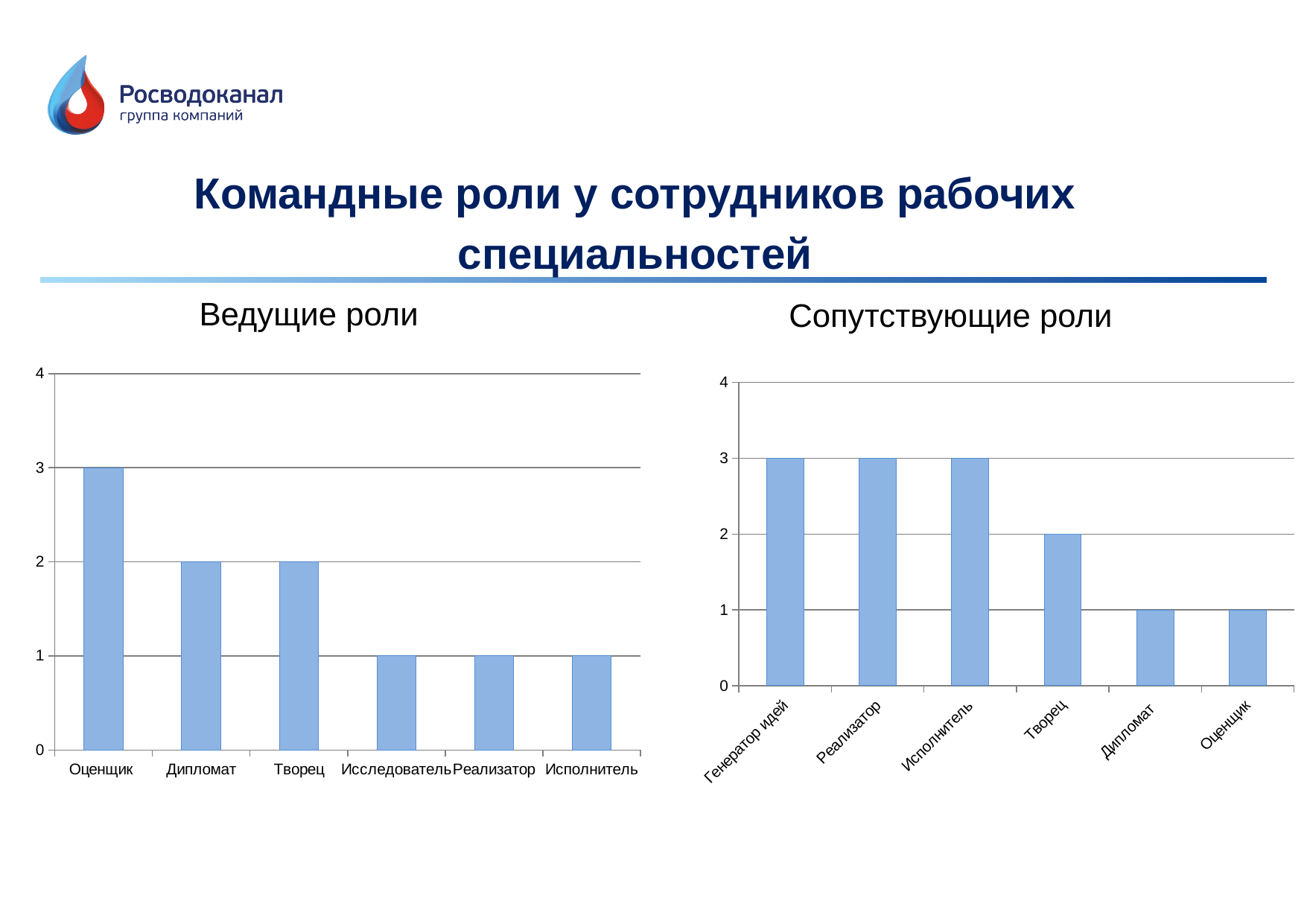

Командные роли у сотрудников рабочих специальностей
Ведущие роли
Сопутствующие роли

### Chart

| Category |  |
|---|---|
| Оценщик  | 3.0 |
| Дипломат | 2.0 |
| Творец | 2.0 |
| Исследователь | 1.0 |
| Реализатор | 1.0 |
| Исполнитель | 1.0 |

### Chart

| Category |  |
|---|---|
| Генератор идей | 3.0 |
| Реализатор | 3.0 |
| Исполнитель | 3.0 |
| Творец | 2.0 |
| Дипломат  | 1.0 |
| Оценщик | 1.0 |